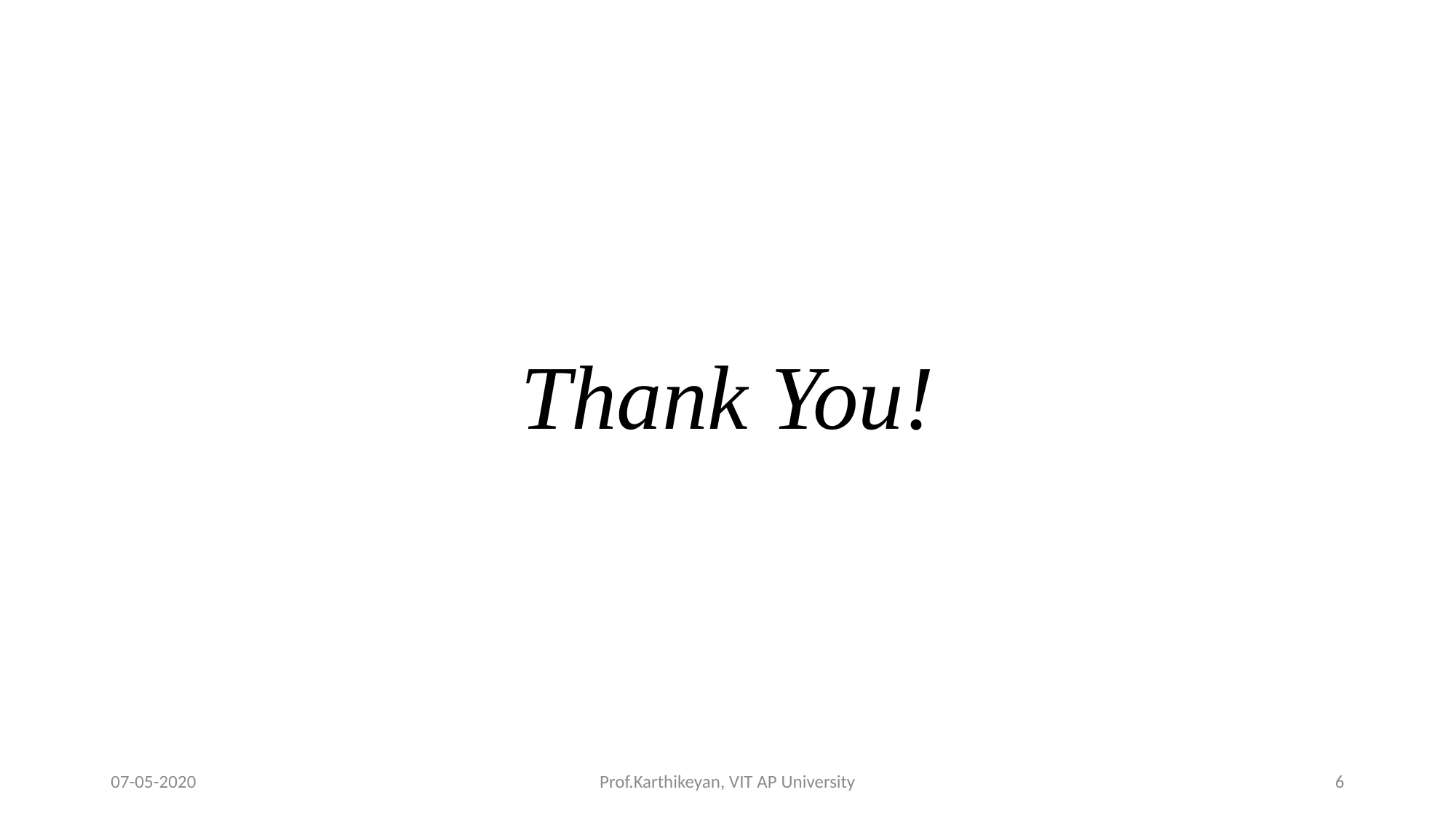

#

Thank You!
07-05-2020
Prof.Karthikeyan, VIT AP University
6